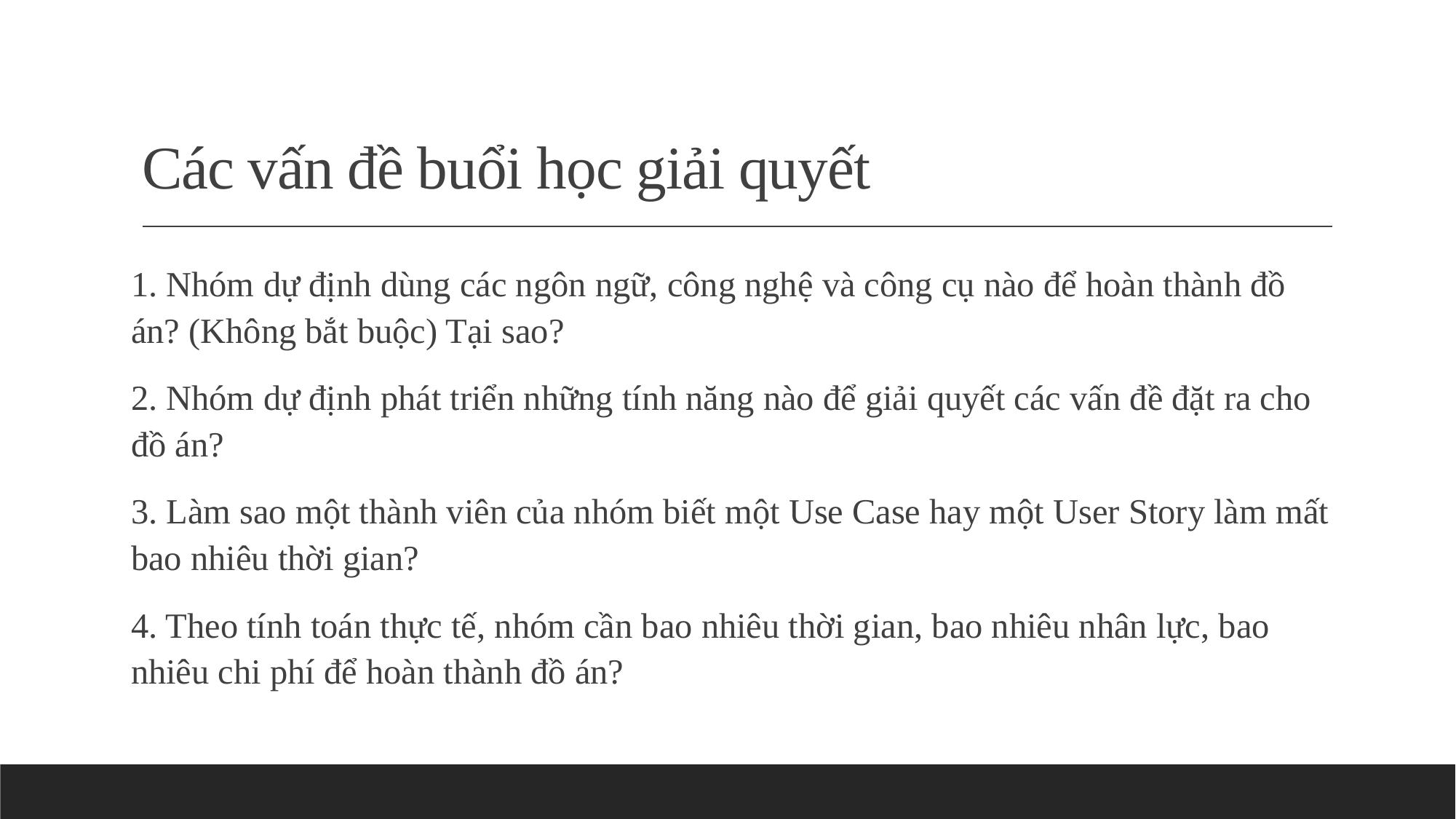

# Các vấn đề buổi học giải quyết
1. Nhóm dự định dùng các ngôn ngữ, công nghệ và công cụ nào để hoàn thành đồ án? (Không bắt buộc) Tại sao?
2. Nhóm dự định phát triển những tính năng nào để giải quyết các vấn đề đặt ra cho đồ án?
3. Làm sao một thành viên của nhóm biết một Use Case hay một User Story làm mất bao nhiêu thời gian?
4. Theo tính toán thực tế, nhóm cần bao nhiêu thời gian, bao nhiêu nhân lực, bao nhiêu chi phí để hoàn thành đồ án?